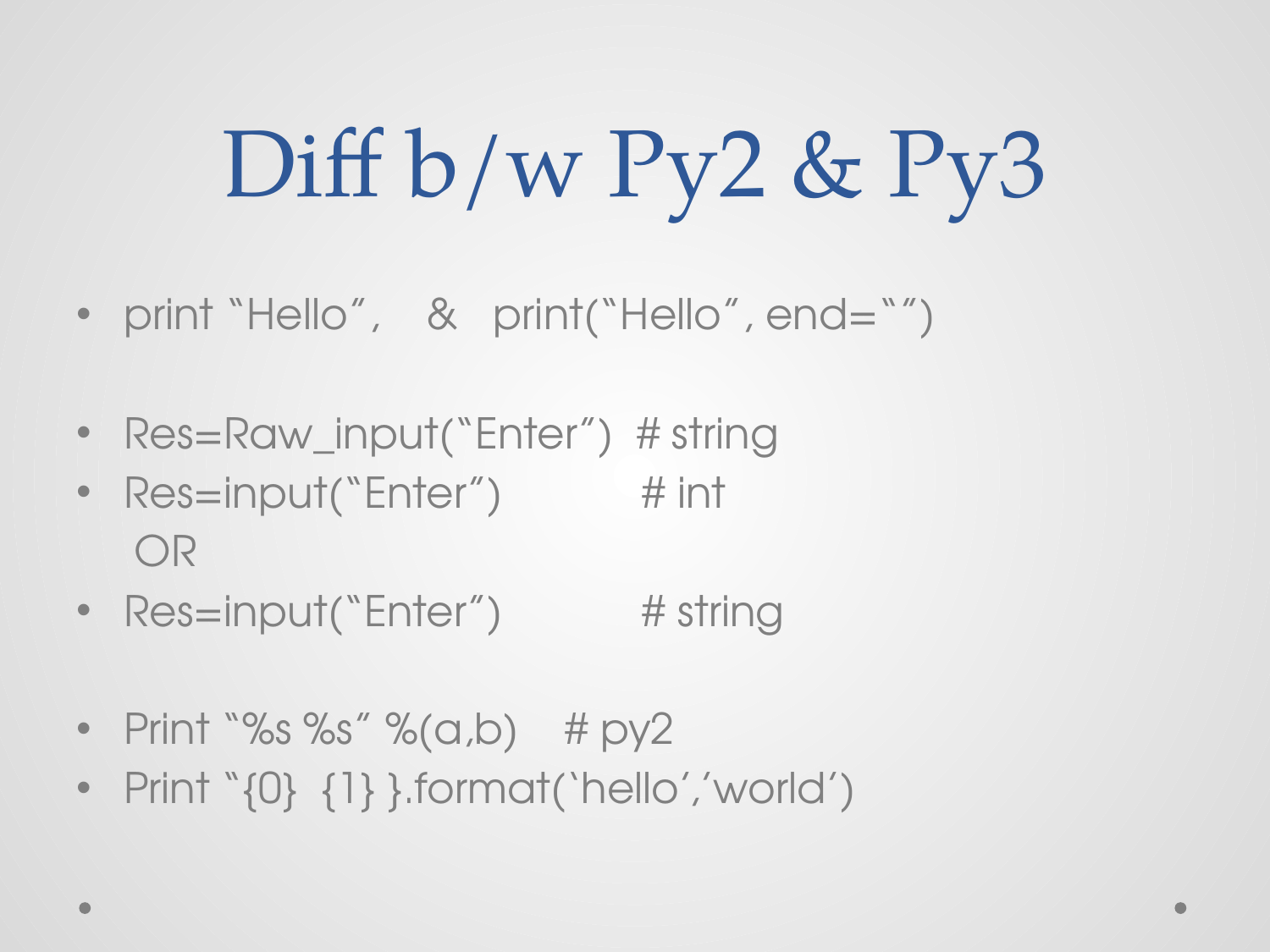

# Diff b/w Py2 & Py3

print “Hello”,    &   print(“Hello”, end=“”)

Res=Raw_input(“Enter”)  # string
Res=input(“Enter”)            # int
     OR
Res=input(“Enter”)            # string

Print “%s %s” %(a,b)    # py2
Print “{0}  {1} }.format(‘hello’,’world’)